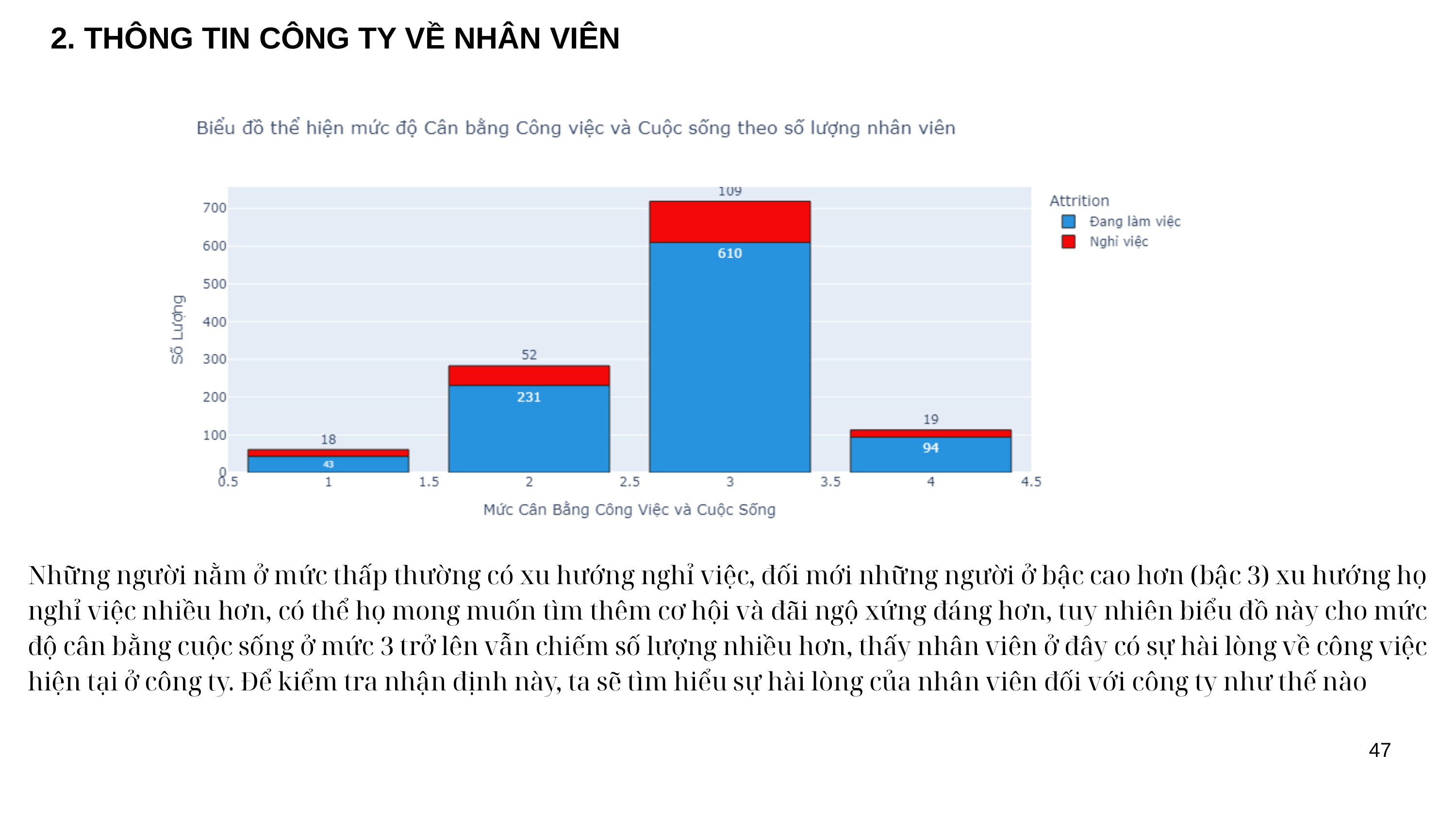

2. THÔNG TIN CÔNG TY VỀ NHÂN VIÊN

Những người nằm ở mức thấp thường có xu hướng nghỉ việc, đối mới những người ở bậc cao hơn (bậc 3) xu hướng họ nghỉ việc nhiều hơn, có thể họ mong muốn tìm thêm cơ hội và đãi ngộ xứng đáng hơn, tuy nhiên biểu đồ này cho mức độ cân bằng cuộc sống ở mức 3 trở lên vẫn chiếm số lượng nhiều hơn, thấy nhân viên ở đây có sự hài lòng về công việc hiện tại ở công ty. Để kiểm tra nhận định này, ta sẽ tìm hiểu sự hài lòng của nhân viên đối với công ty như thế nào
47